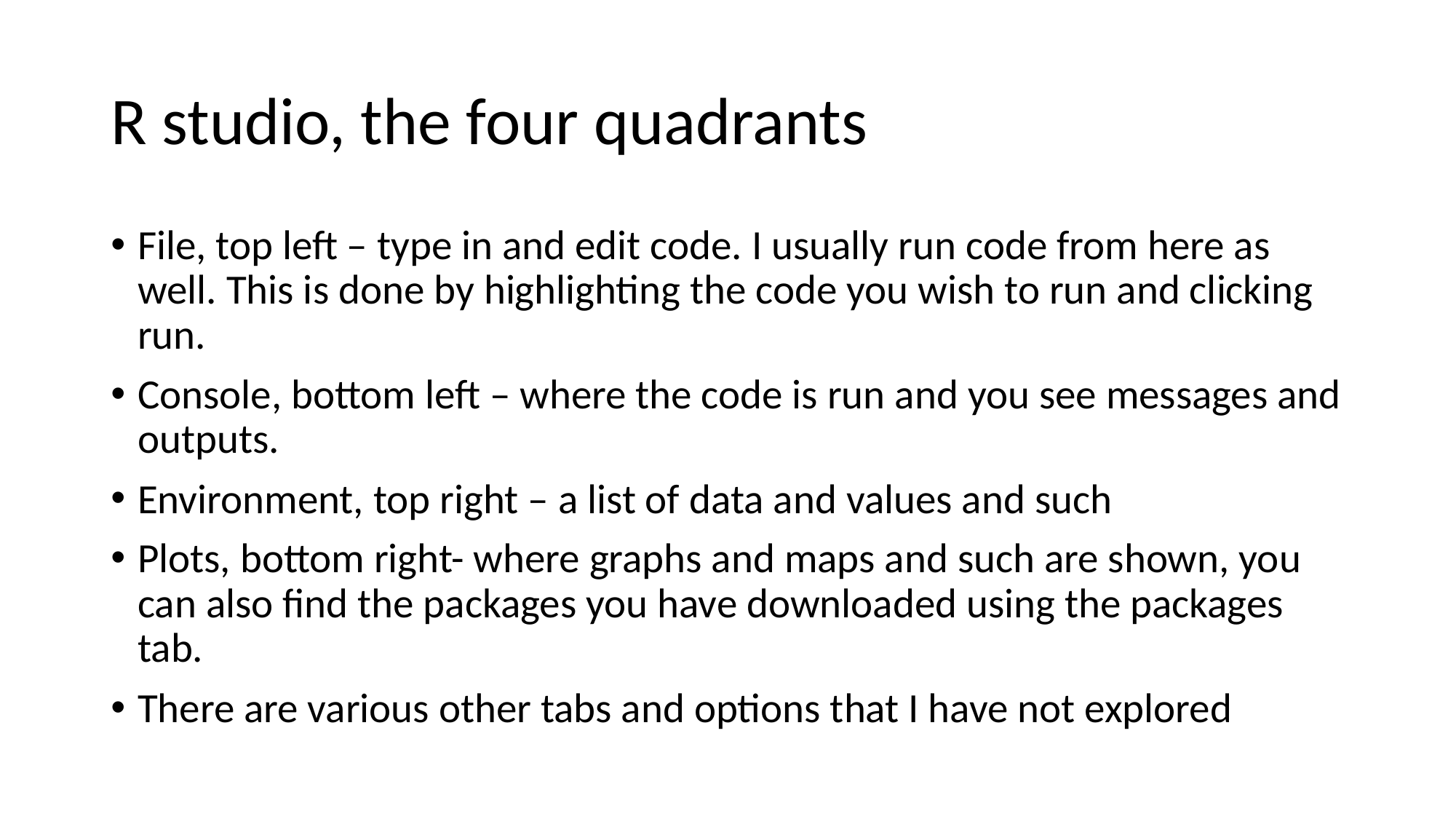

# R studio, the four quadrants
File, top left – type in and edit code. I usually run code from here as well. This is done by highlighting the code you wish to run and clicking run.
Console, bottom left – where the code is run and you see messages and outputs.
Environment, top right – a list of data and values and such
Plots, bottom right- where graphs and maps and such are shown, you can also find the packages you have downloaded using the packages tab.
There are various other tabs and options that I have not explored